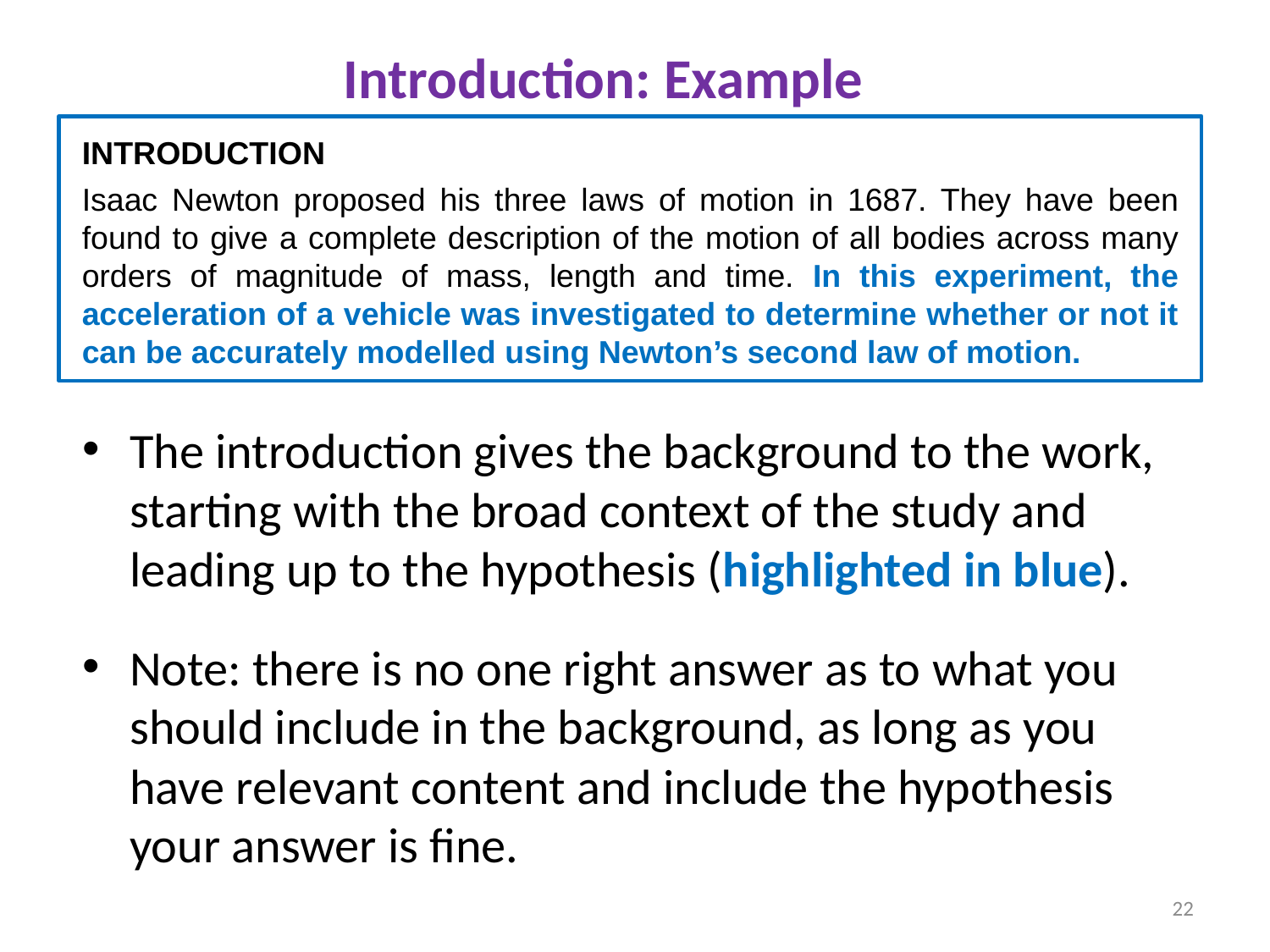

Introduction: Example

INTRODUCTION

Isaac Newton proposed his three laws of motion in 1687. They have been found to give a complete description of the motion of all bodies across many orders of magnitude of mass, length and time. In this experiment, the acceleration of a vehicle was investigated to determine whether or not it can be accurately modelled using Newton’s second law of motion.
The introduction gives the background to the work, starting with the broad context of the study and leading up to the hypothesis (highlighted in blue).

Note: there is no one right answer as to what you should include in the background, as long as you have relevant content and include the hypothesis your answer is fine.

22